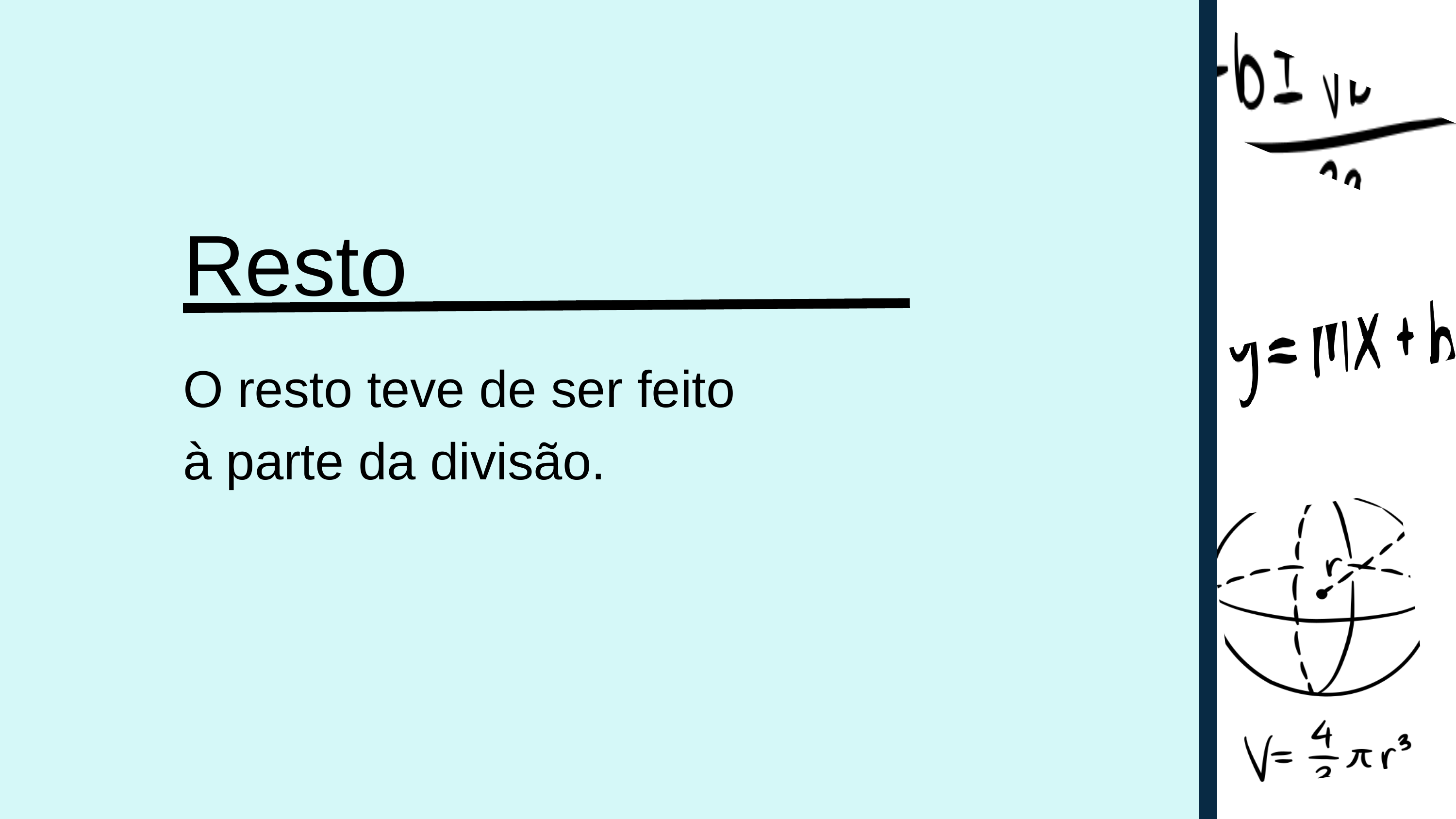

Resto

O resto teve de ser feito
à parte da divisão.